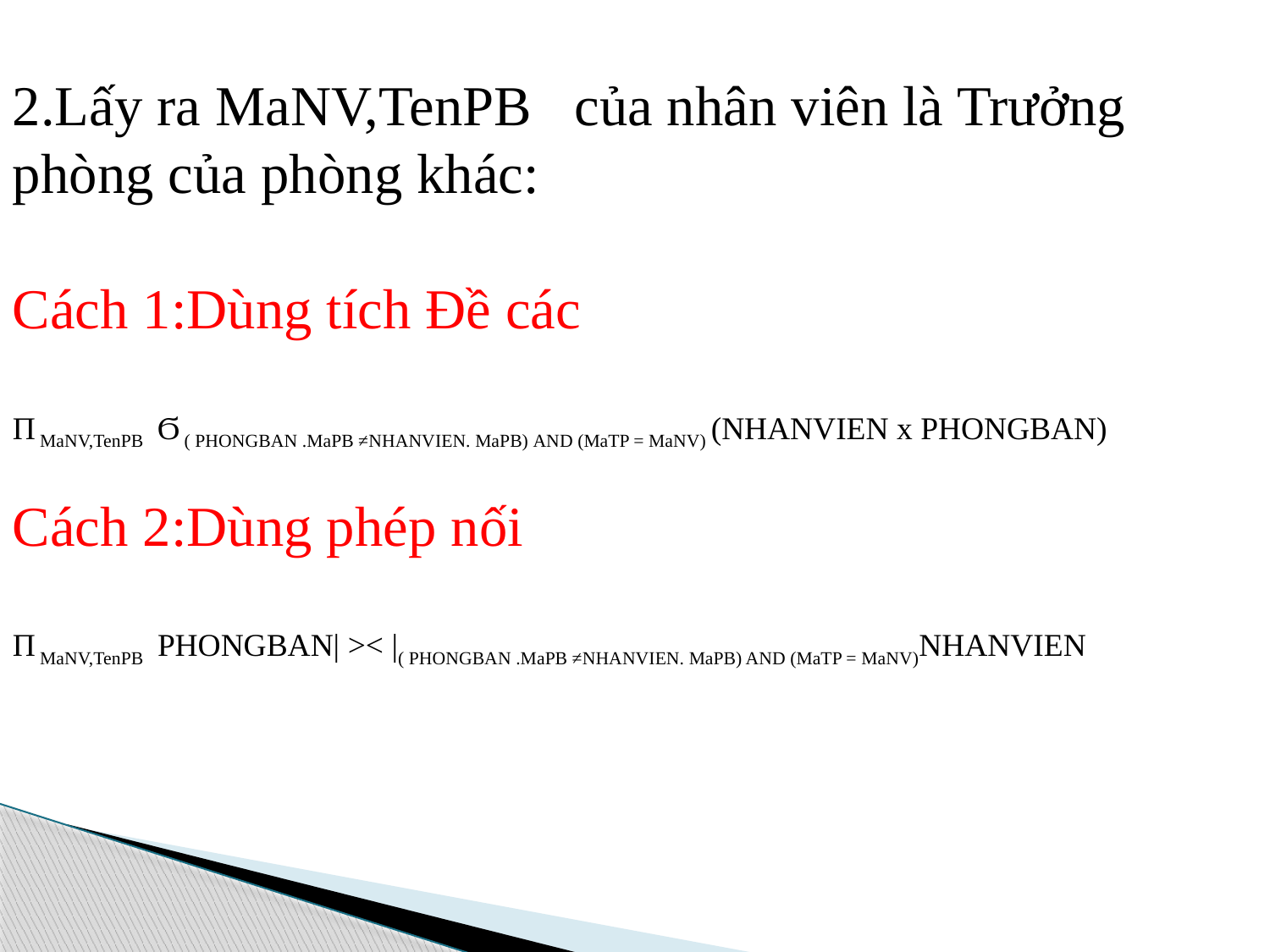

2.Lấy ra MaNV,TenPB   của nhân viên là Trưởng phòng của phòng khác:

Cách 1:Dùng tích Đề các

Π MaNV,TenPB   Ϭ ( PHONGBAN .MaPB ≠NHANVIEN. MaPB) AND (MaTP = MaNV) (NHANVIEN x PHONGBAN)

Cách 2:Dùng phép nối

Π MaNV,TenPB   PHONGBAN| >< |( PHONGBAN .MaPB ≠NHANVIEN. MaPB) AND (MaTP = MaNV)NHANVIEN